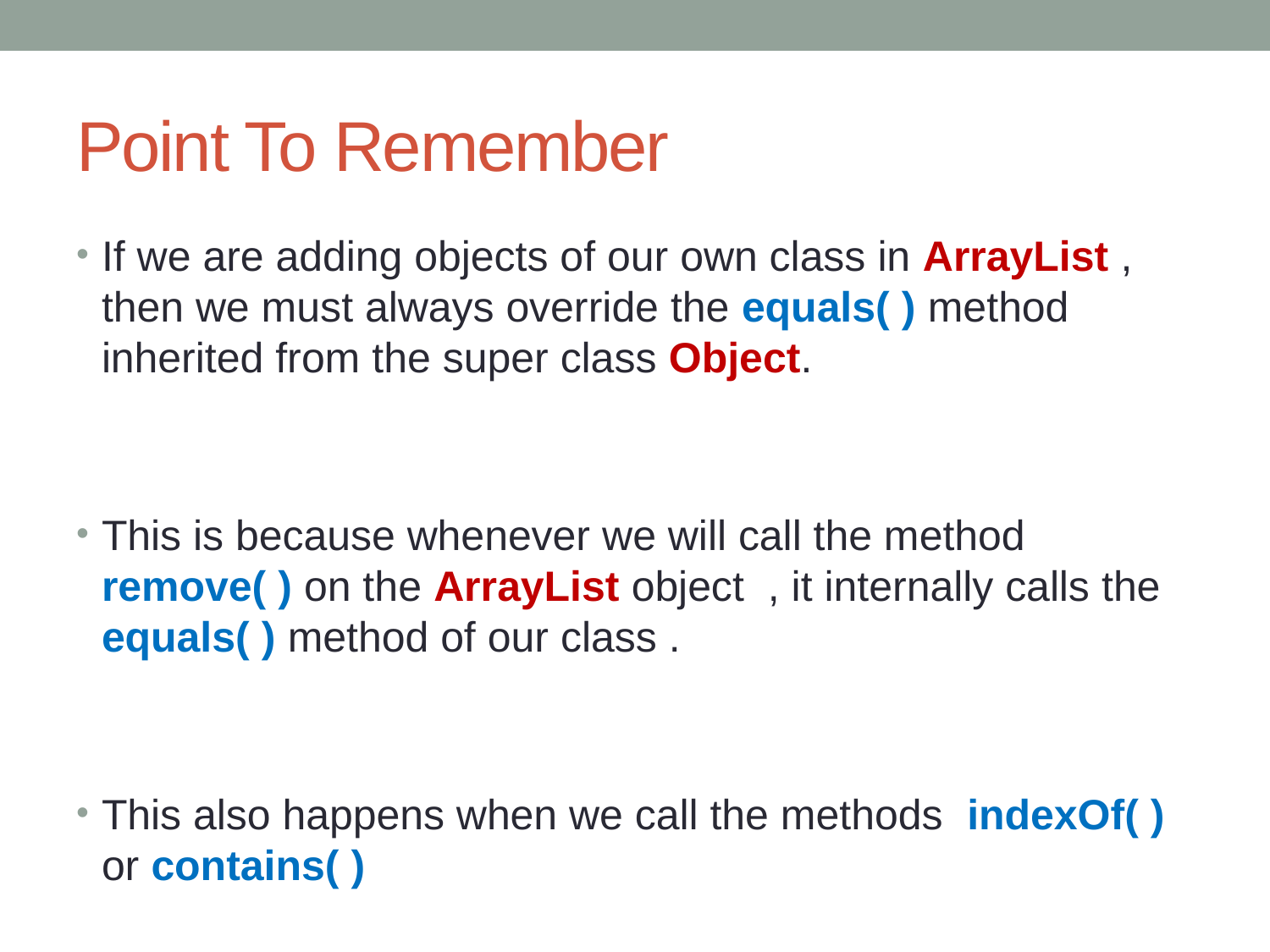

# Point To Remember
If we are adding objects of our own class in ArrayList , then we must always override the equals( ) method inherited from the super class Object.

This is because whenever we will call the method remove( ) on the ArrayList object  , it internally calls the equals( ) method of our class .

This also happens when we call the methods  indexOf( ) or contains( )